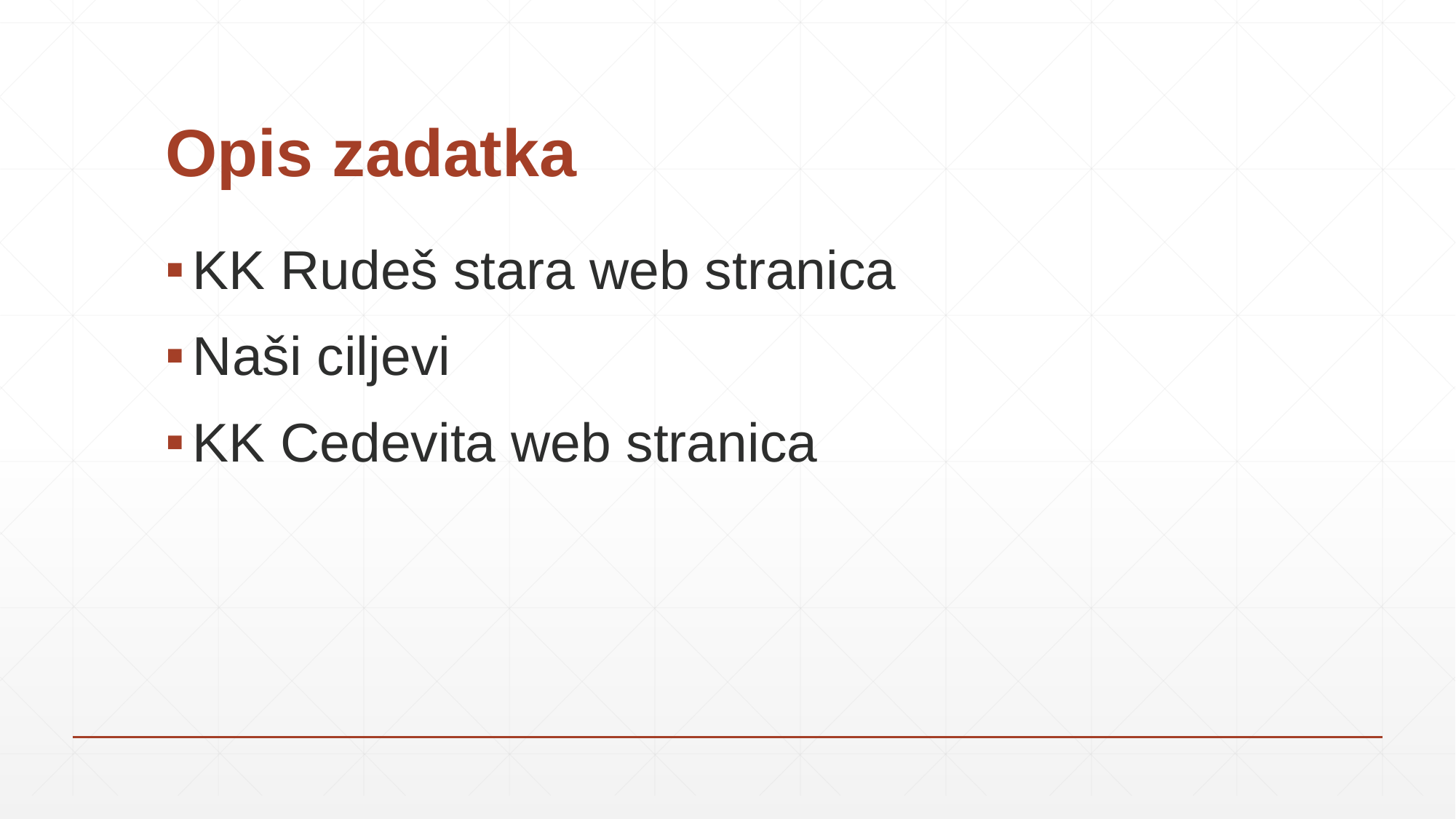

# Opis zadatka
KK Rudeš stara web stranica
Naši ciljevi
KK Cedevita web stranica